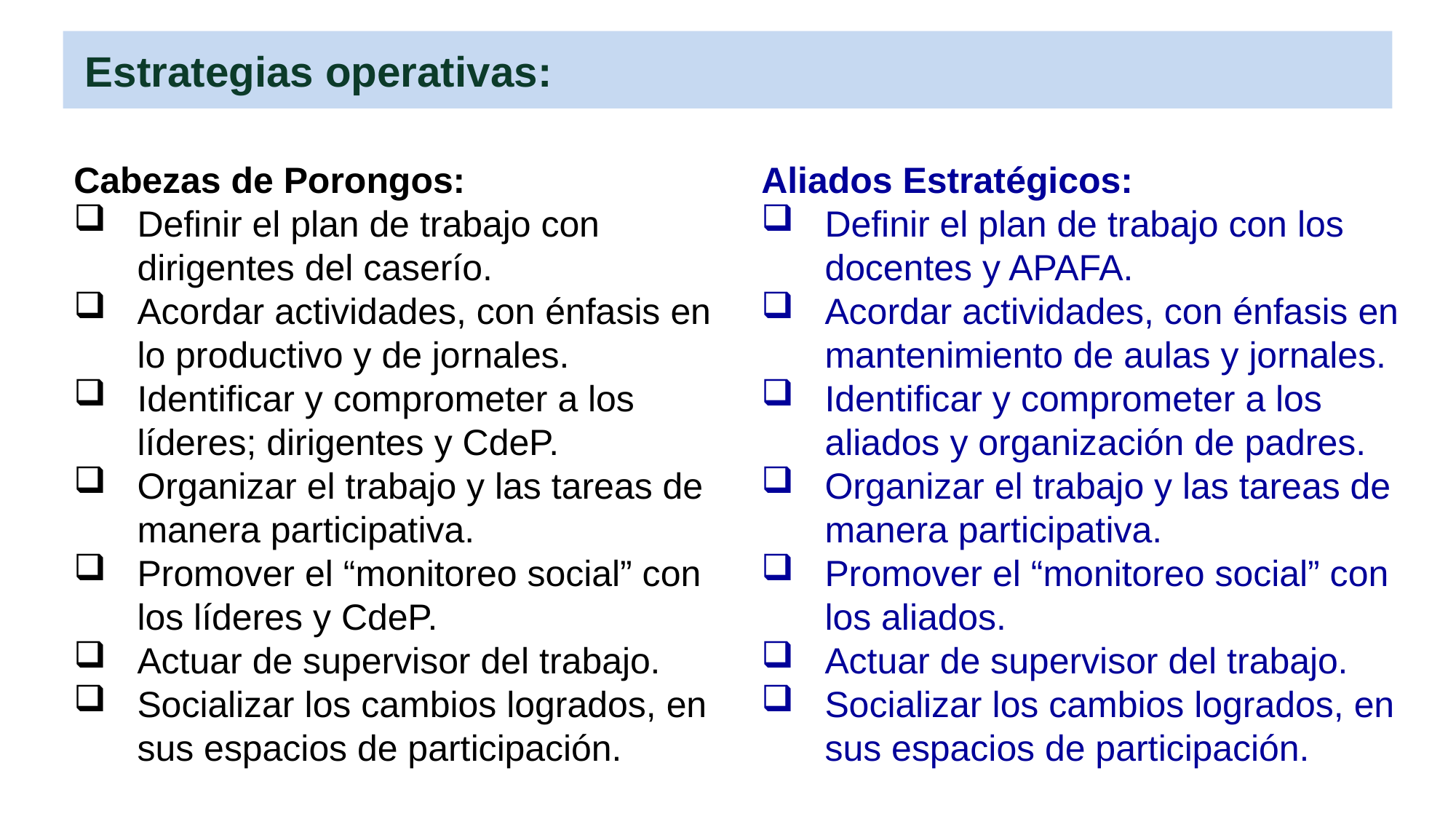

Estrategias operativas:
Cabezas de Porongos:
Definir el plan de trabajo con dirigentes del caserío.
Acordar actividades, con énfasis en lo productivo y de jornales.
Identificar y comprometer a los líderes; dirigentes y CdeP.
Organizar el trabajo y las tareas de manera participativa.
Promover el “monitoreo social” con los líderes y CdeP.
Actuar de supervisor del trabajo.
Socializar los cambios logrados, en sus espacios de participación.
Aliados Estratégicos:
Definir el plan de trabajo con los  docentes y APAFA.
Acordar actividades, con énfasis en mantenimiento de aulas y jornales.
Identificar y comprometer a los aliados y organización de padres.
Organizar el trabajo y las tareas de manera participativa.
Promover el “monitoreo social” con los aliados.
Actuar de supervisor del trabajo.
Socializar los cambios logrados, en sus espacios de participación.